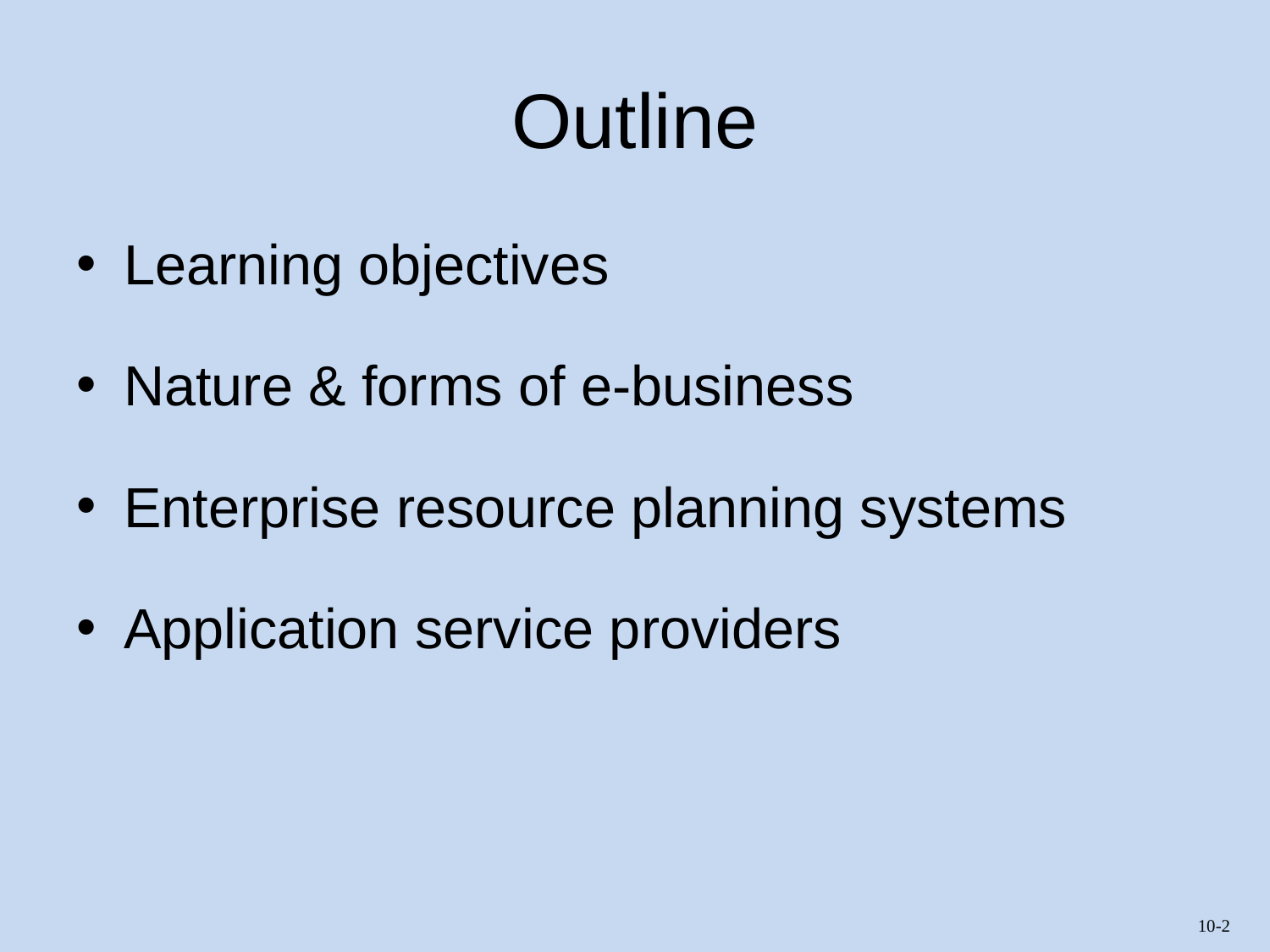

# Outline
Learning objectives
Nature & forms of e-business
Enterprise resource planning systems
Application service providers